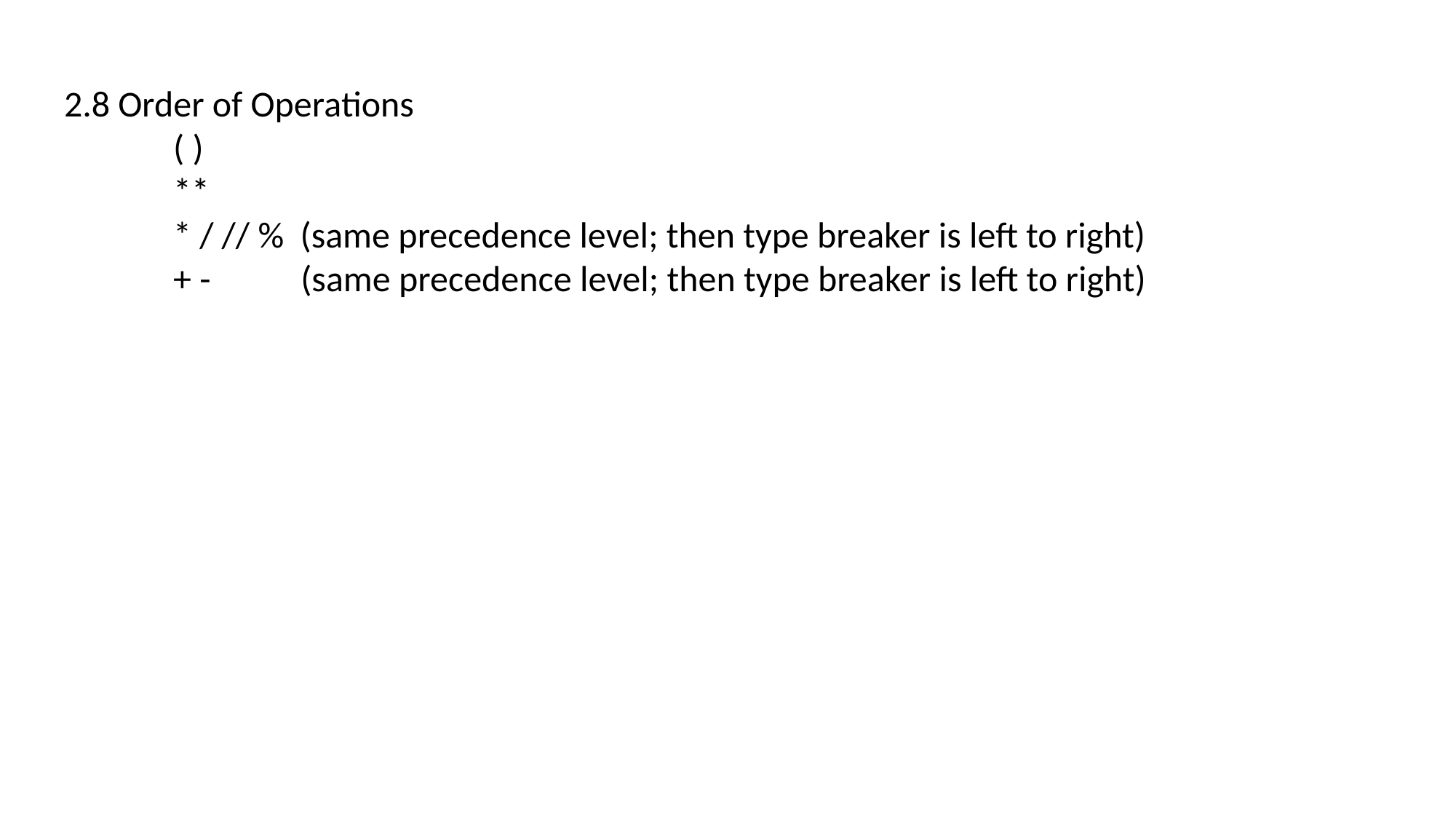

2.8 Order of Operations
	( )
	**
	* / // %  (same precedence level; then type breaker is left to right)
	+ -           (same precedence level; then type breaker is left to right)